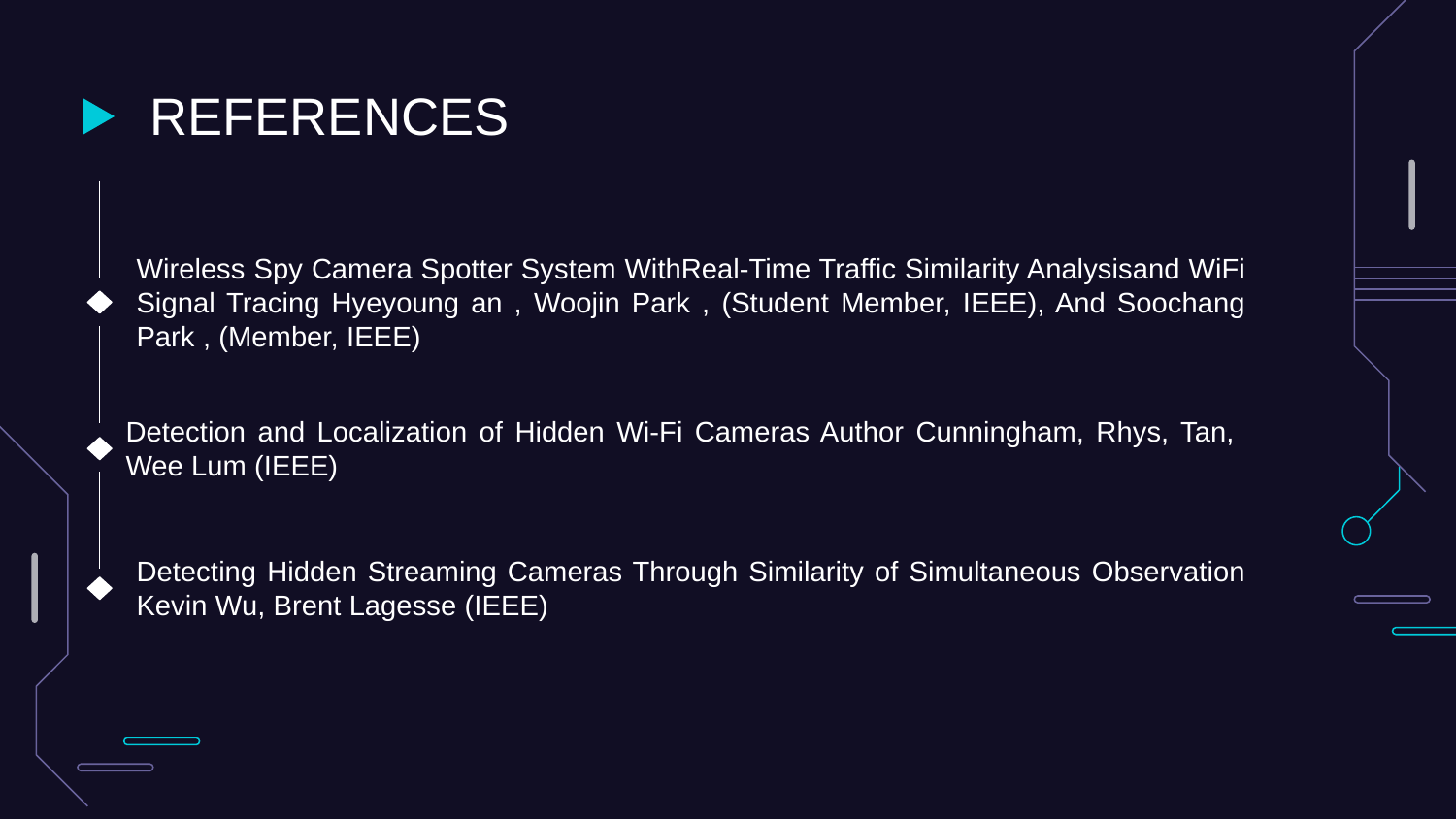

# REFERENCES
Wireless Spy Camera Spotter System WithReal-Time Traffic Similarity Analysisand WiFi Signal Tracing Hyeyoung an , Woojin Park , (Student Member, IEEE), And Soochang Park , (Member, IEEE)

Detection and Localization of Hidden Wi-Fi Cameras Author Cunningham, Rhys, Tan, Wee Lum (IEEE)
Detecting Hidden Streaming Cameras Through Similarity of Simultaneous Observation Kevin Wu, Brent Lagesse (IEEE)